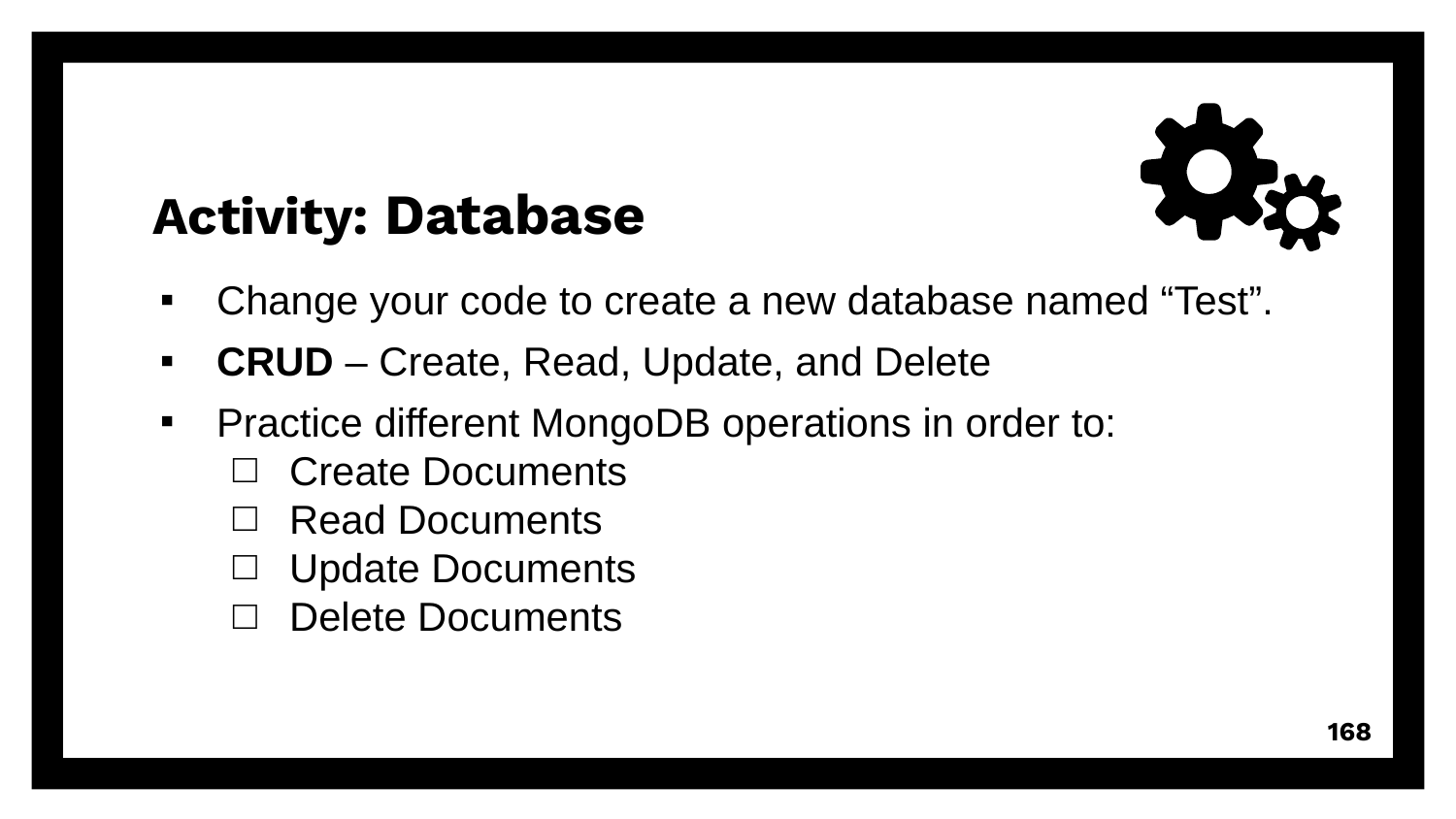

# Activity: Database
Change your code to create a new database named “Test”.
CRUD – Create, Read, Update, and Delete
Practice different MongoDB operations in order to:
Create Documents
Read Documents
Update Documents
Delete Documents
168